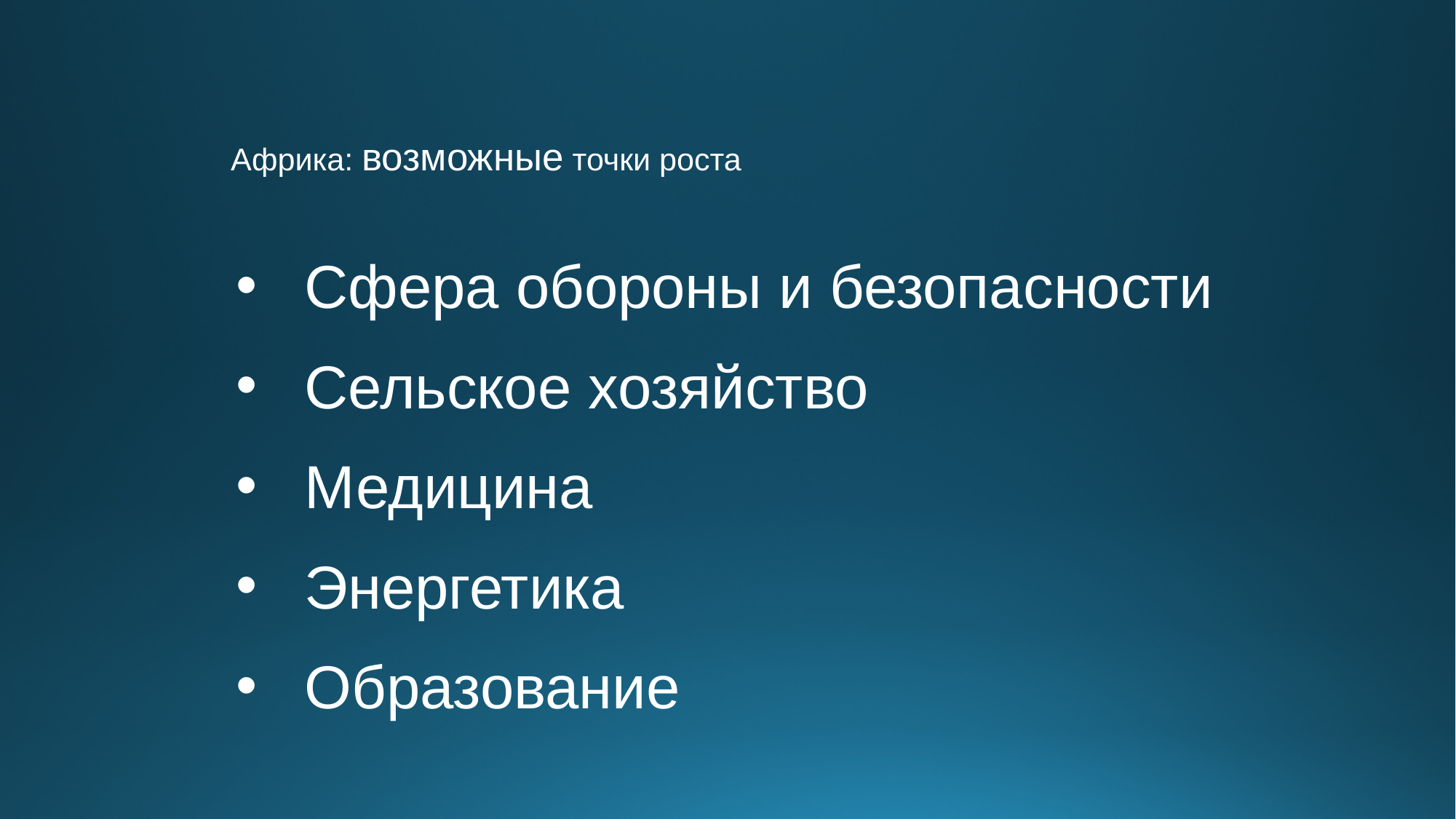

# Африка: возможные точки роста
Сфера обороны и безопасности
Сельское хозяйство
Медицина
Энергетика
Образование